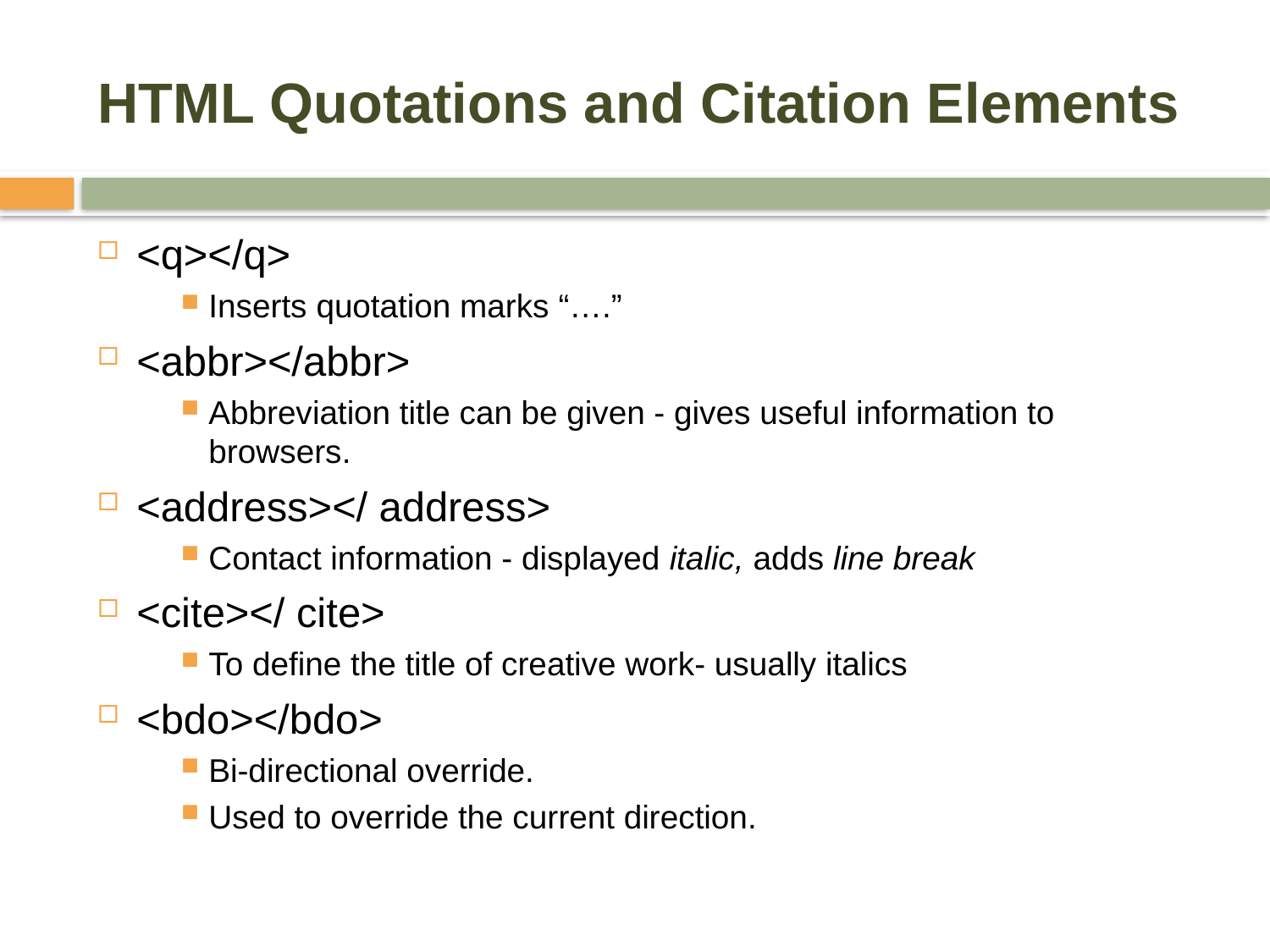

# HTML Quotations and Citation Elements
<q></q>
Inserts quotation marks “….”
<abbr></abbr>
Abbreviation title can be given - gives useful information to browsers.
<address></ address>
Contact information - displayed italic, adds line break
<cite></ cite>
To define the title of creative work- usually italics
<bdo></bdo>
Bi-directional override.
Used to override the current direction.